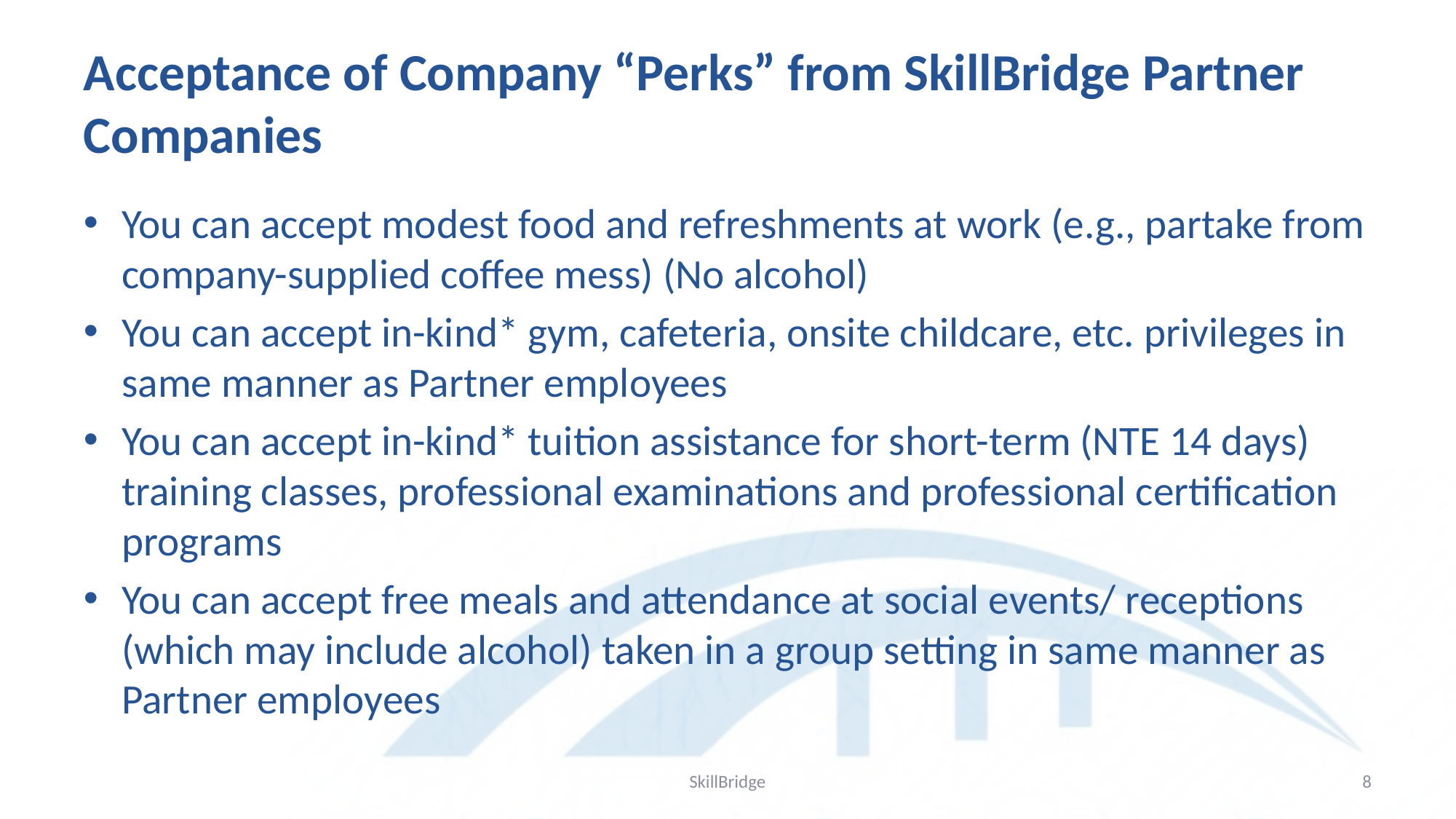

# Acceptance of Company “Perks” from SkillBridge Partner Companies
You can accept modest food and refreshments at work (e.g., partake from company-supplied coffee mess) (No alcohol)
You can accept in-kind* gym, cafeteria, onsite childcare, etc. privileges in same manner as Partner employees
You can accept in-kind* tuition assistance for short-term (NTE 14 days) training classes, professional examinations and professional certification programs
You can accept free meals and attendance at social events/ receptions (which may include alcohol) taken in a group setting in same manner as Partner employees
SkillBridge
8